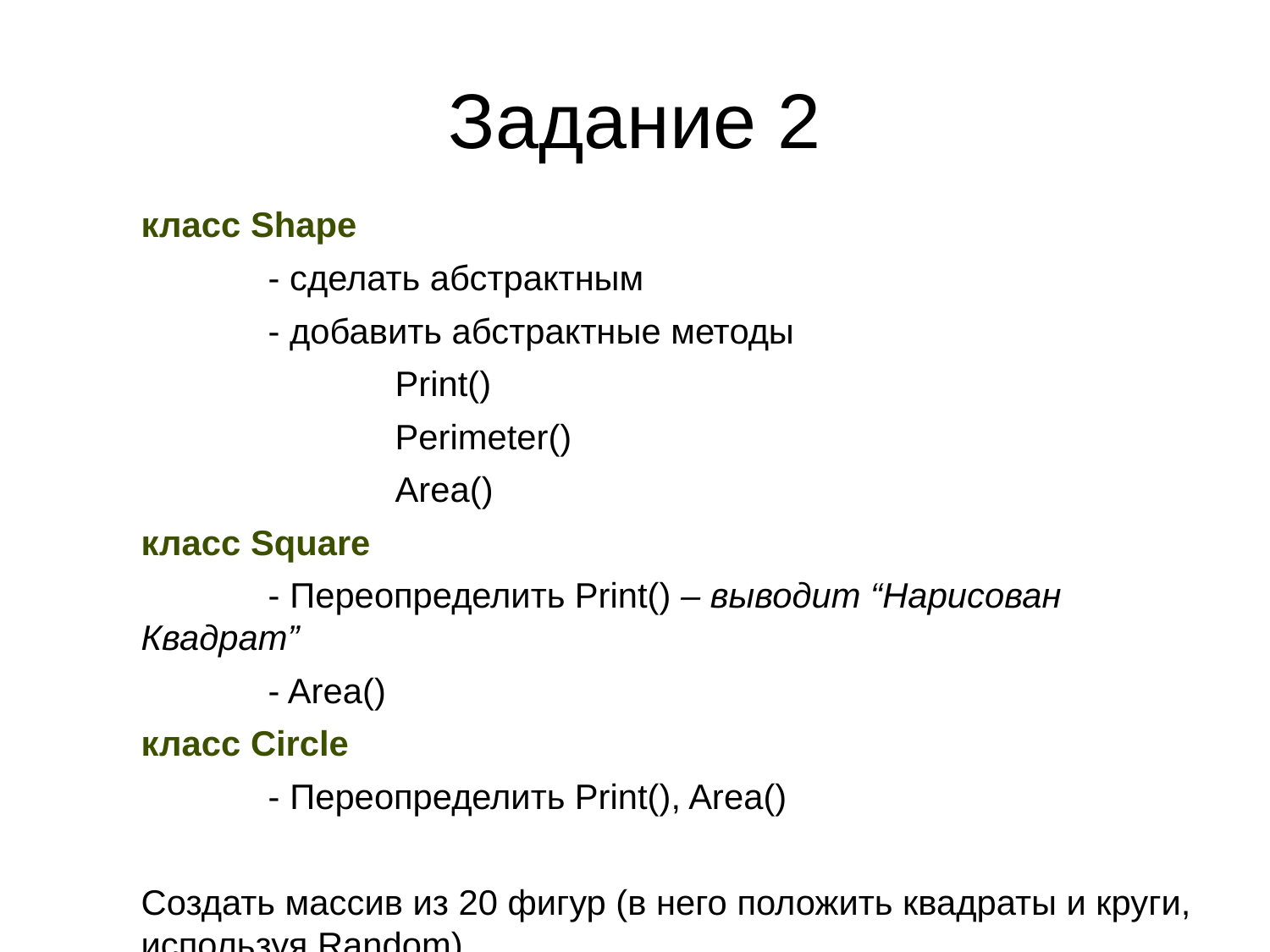

# Задание 2
класс Shape
	- сделать абстрактным
	- добавить абстрактные методы
		Print()
		Perimeter()
		Area()
класс Square
	- Переопределить Print() – выводит “Нарисован Квадрат”
	- Area()
класс Circle
	- Переопределить Print(), Area()

Создать массив из 20 фигур (в него положить квадраты и круги, используя Random)
Потом вывести информацию каждого в цикле (.Print и .Area)